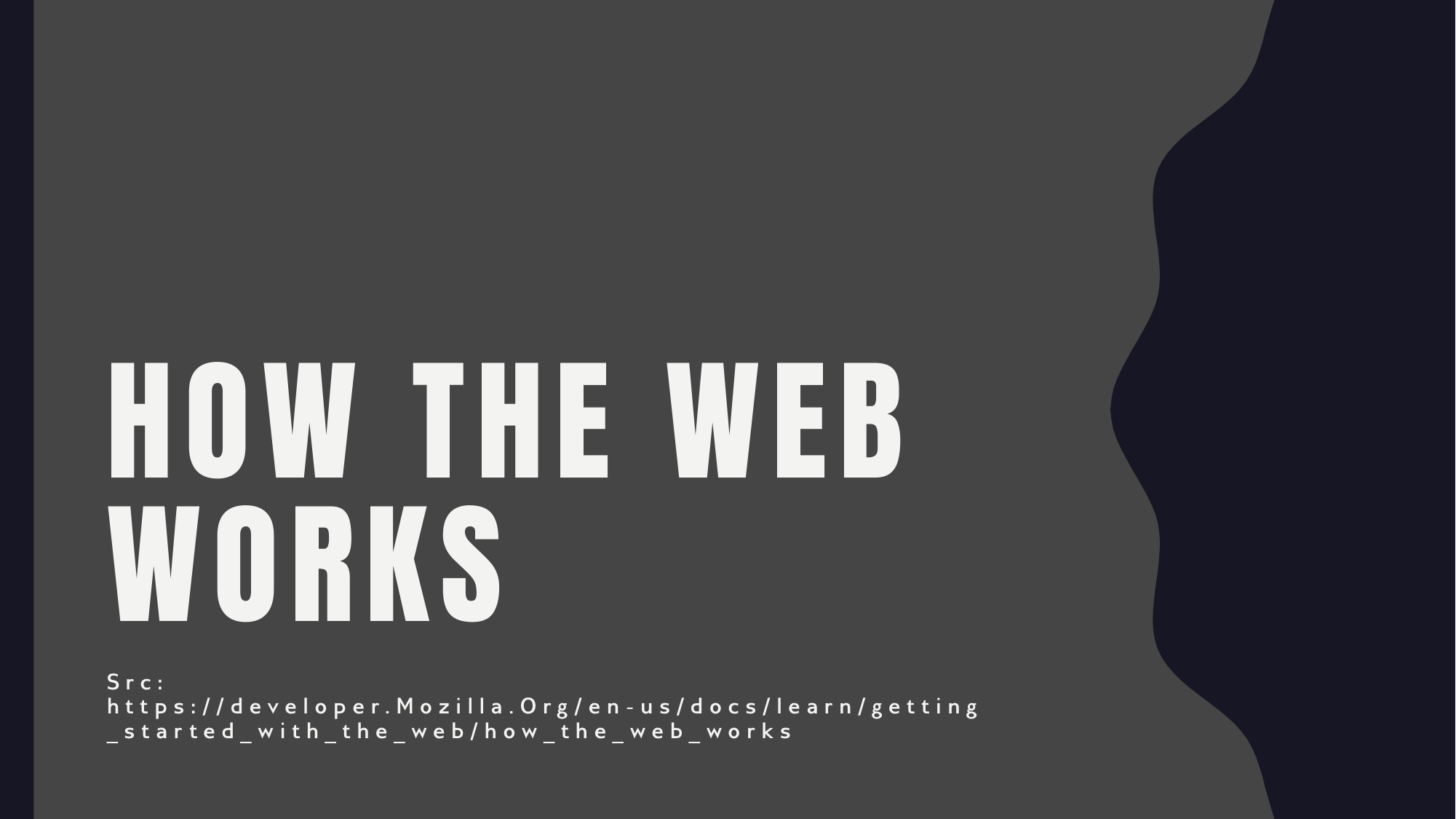

# How the web works
Src: https://developer.Mozilla.Org/en-us/docs/learn/getting_started_with_the_web/how_the_web_works